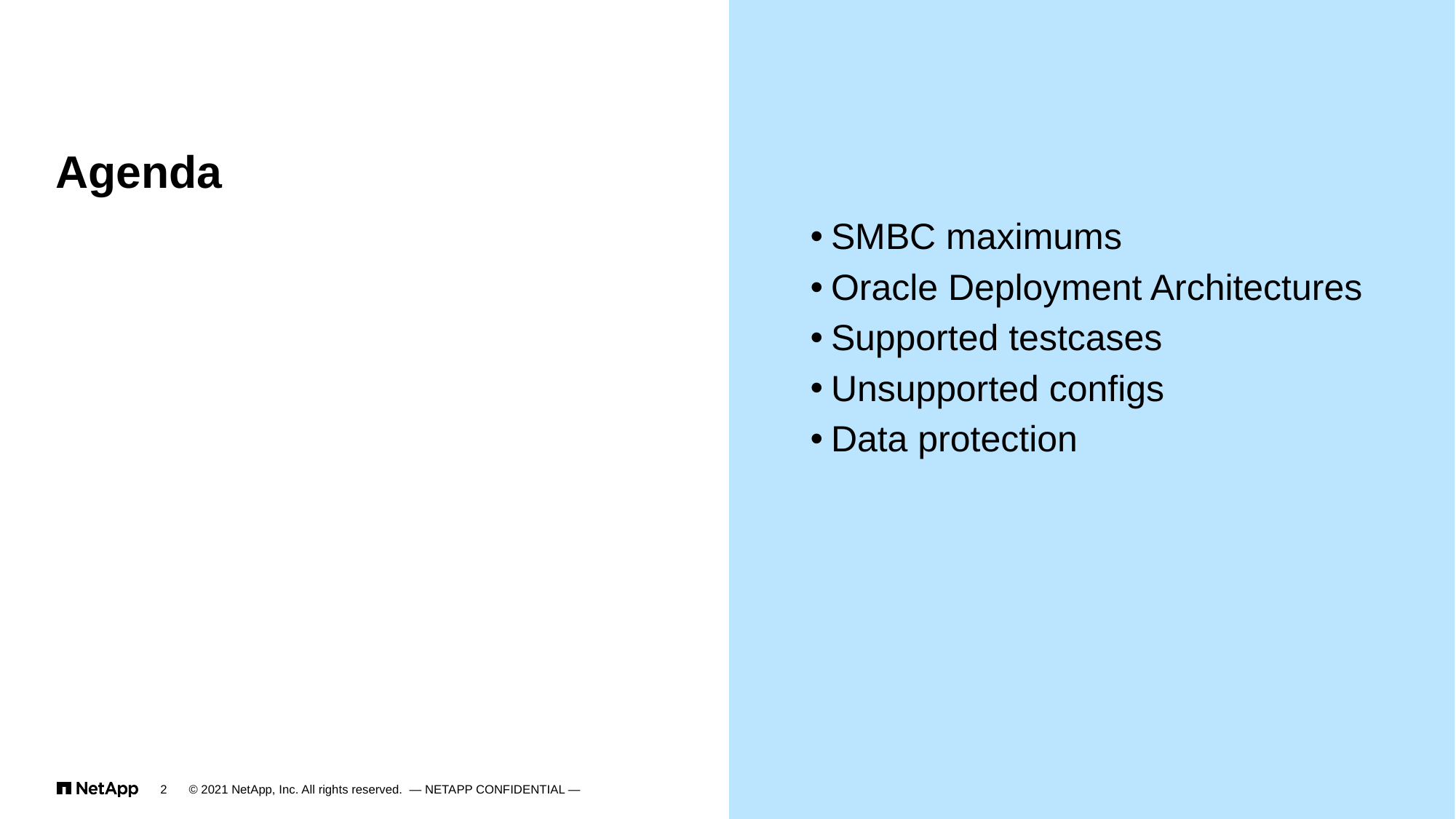

# Agenda
SMBC maximums
Oracle Deployment Architectures
Supported testcases
Unsupported configs
Data protection

2
© 2021 NetApp, Inc. All rights reserved.  — NETAPP CONFIDENTIAL —